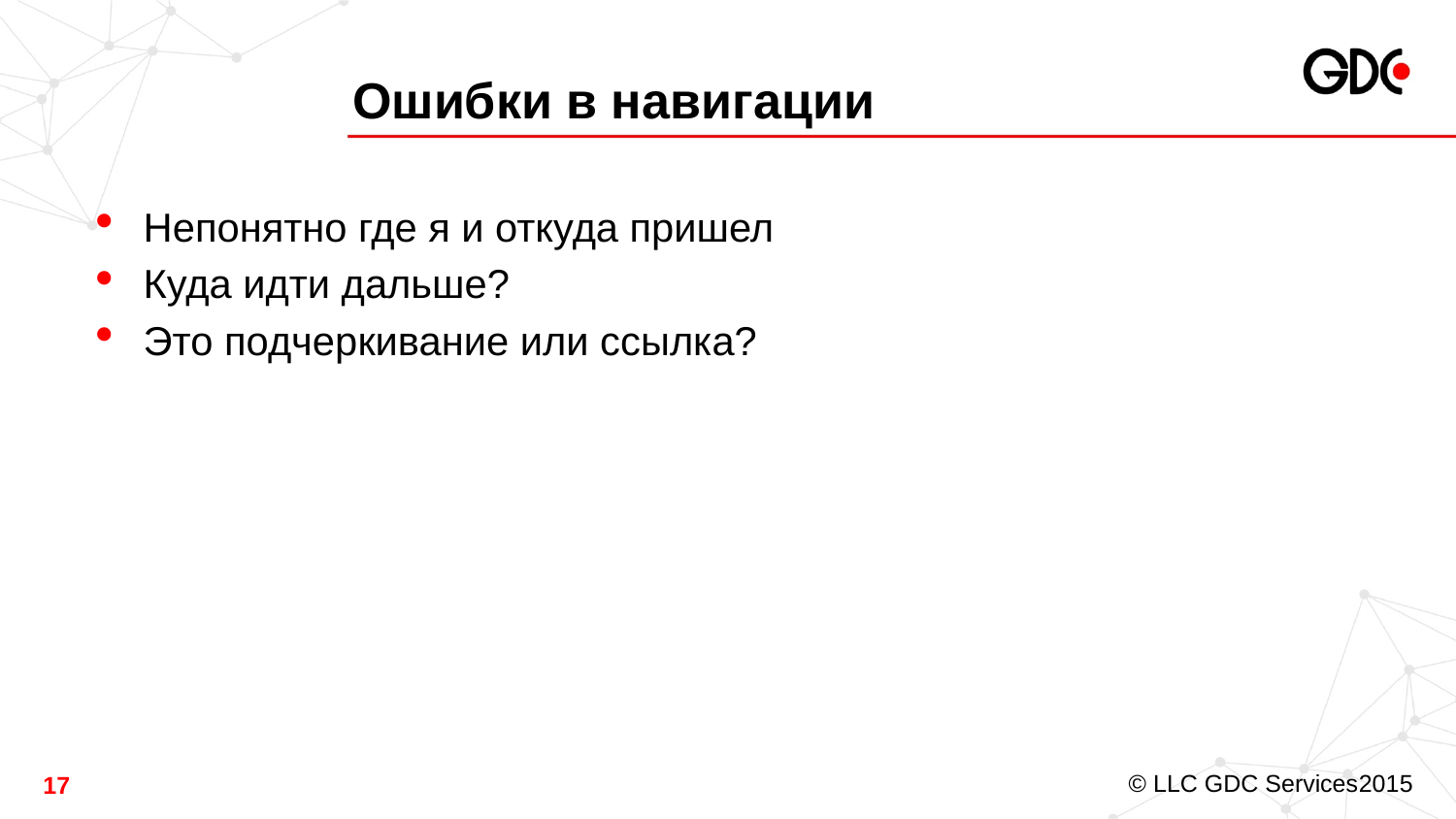

# Ошибки в навигации
Непонятно где я и откуда пришел
Куда идти дальше?
Это подчеркивание или ссылка?